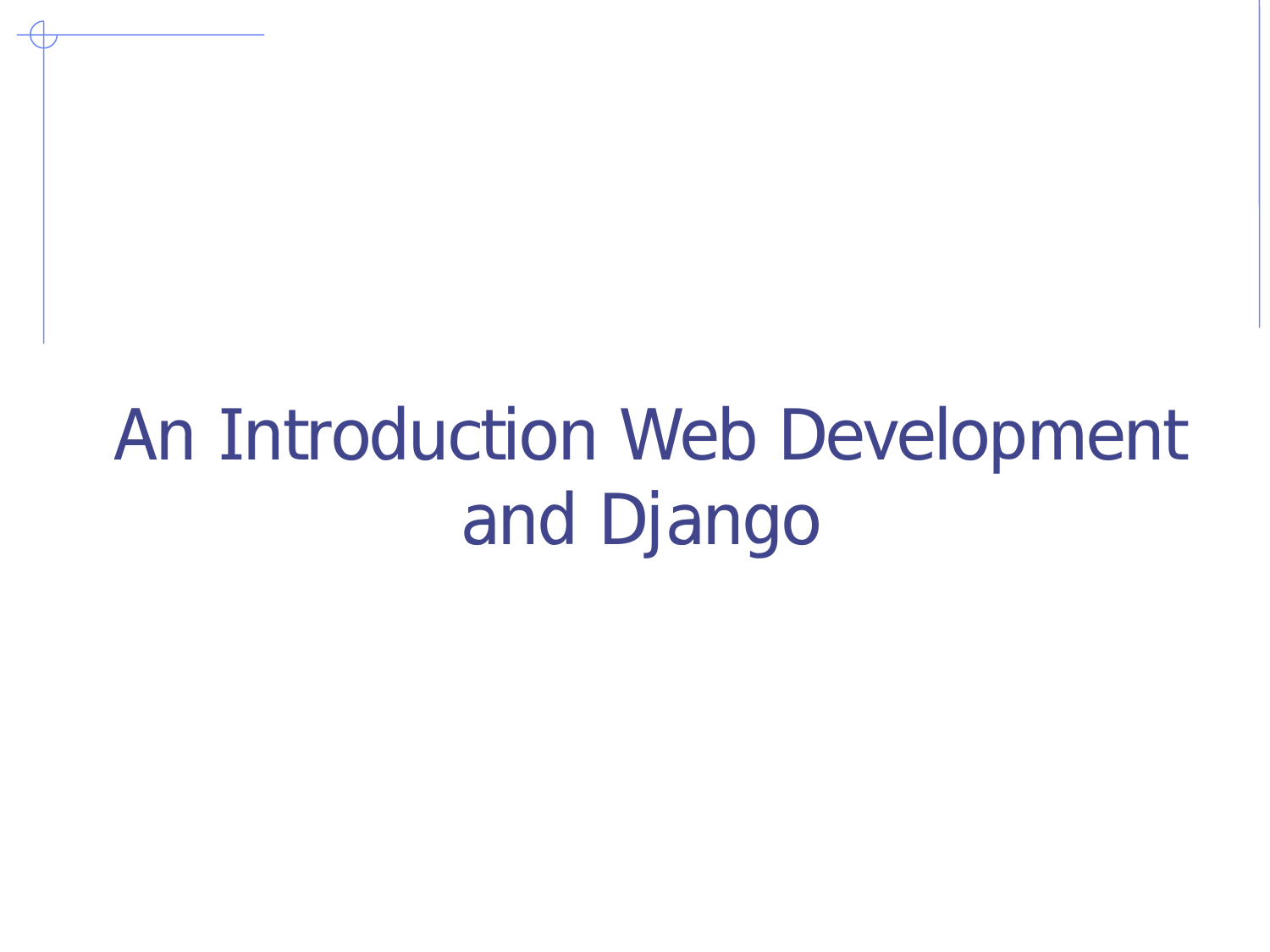

# An Introduction Web Development and Django